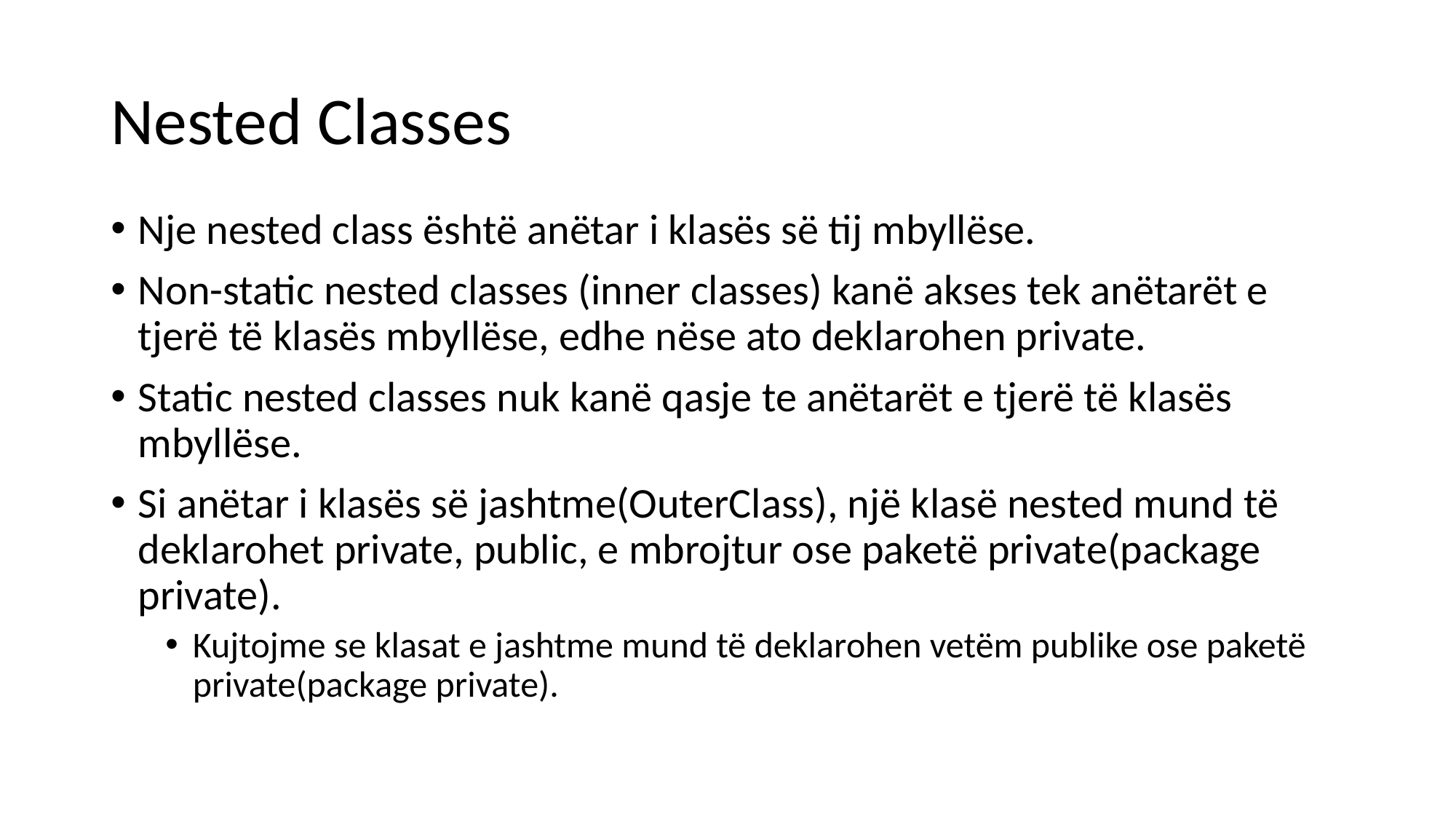

# Nested Classes
Nje nested class është anëtar i klasës së tij mbyllëse.
Non-static nested classes (inner classes) kanë akses tek anëtarët e tjerë të klasës mbyllëse, edhe nëse ato deklarohen private.
Static nested classes nuk kanë qasje te anëtarët e tjerë të klasës mbyllëse.
Si anëtar i klasës së jashtme(OuterClass), një klasë nested mund të deklarohet private, public, e mbrojtur ose paketë private(package private).
Kujtojme se klasat e jashtme mund të deklarohen vetëm publike ose paketë private(package private).